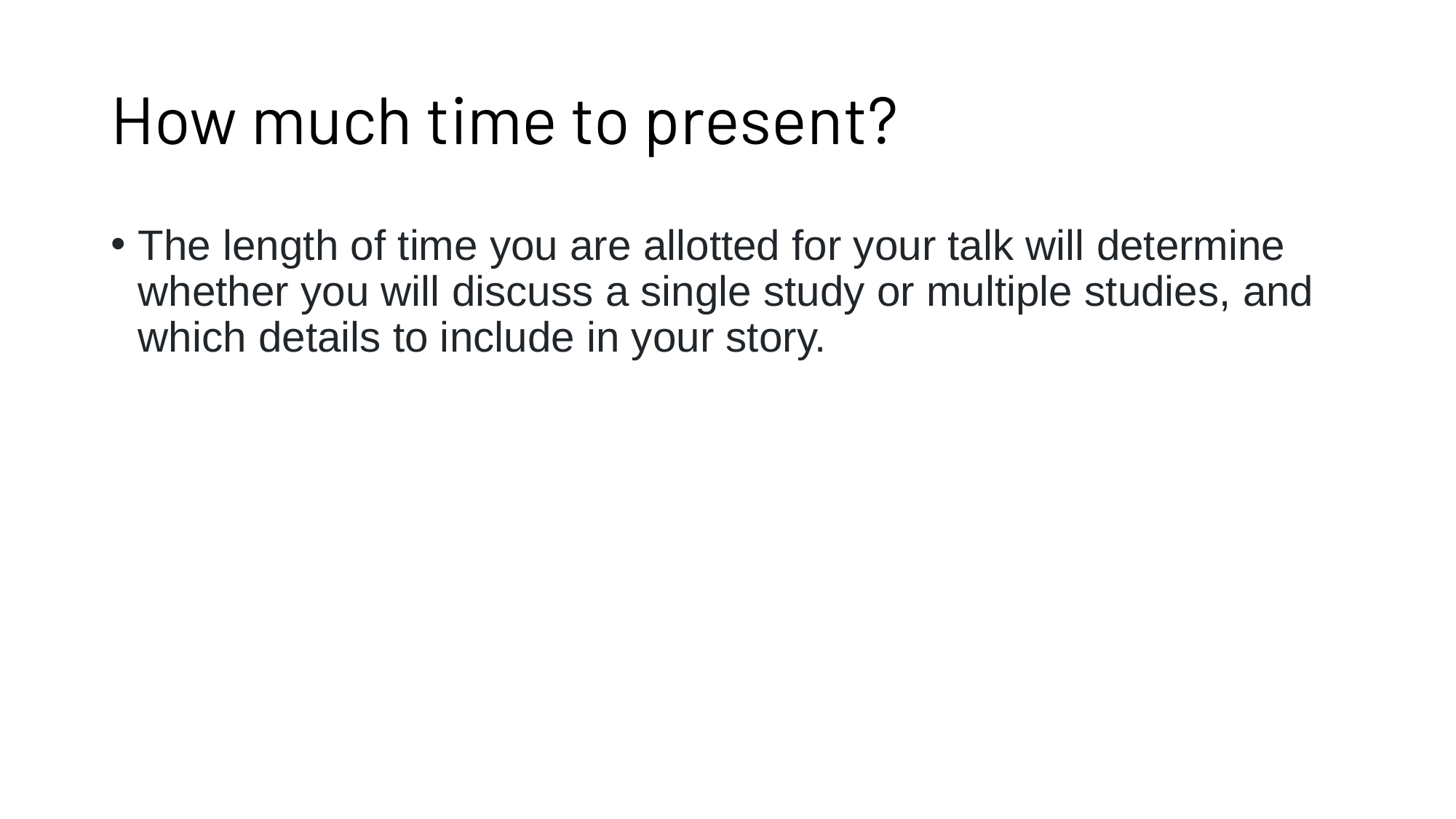

# How much time to present?
The length of time you are allotted for your talk will determine whether you will discuss a single study or multiple studies, and which details to include in your story.